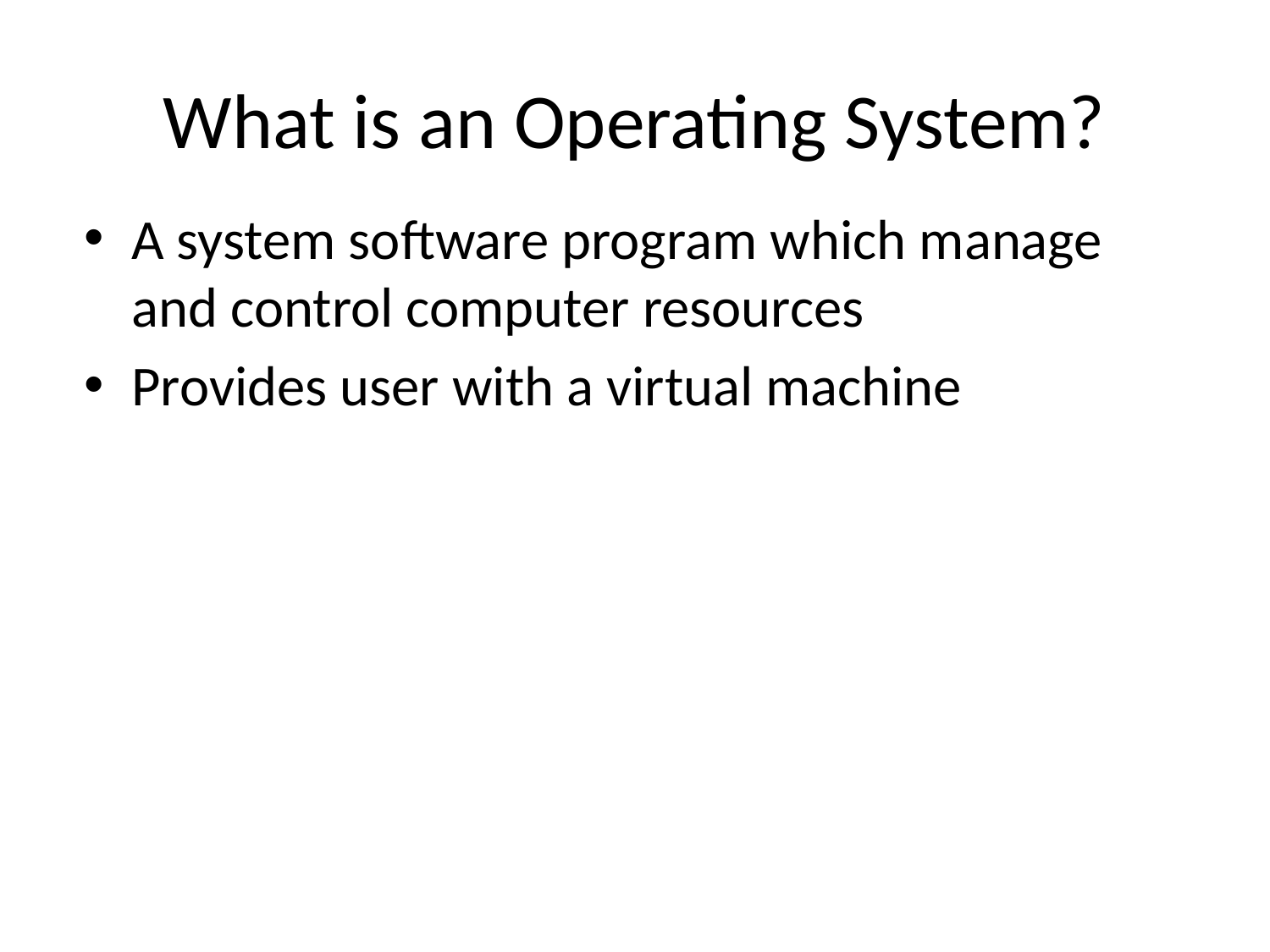

# What is an Operating System?
A system software program which manage and control computer resources
Provides user with a virtual machine